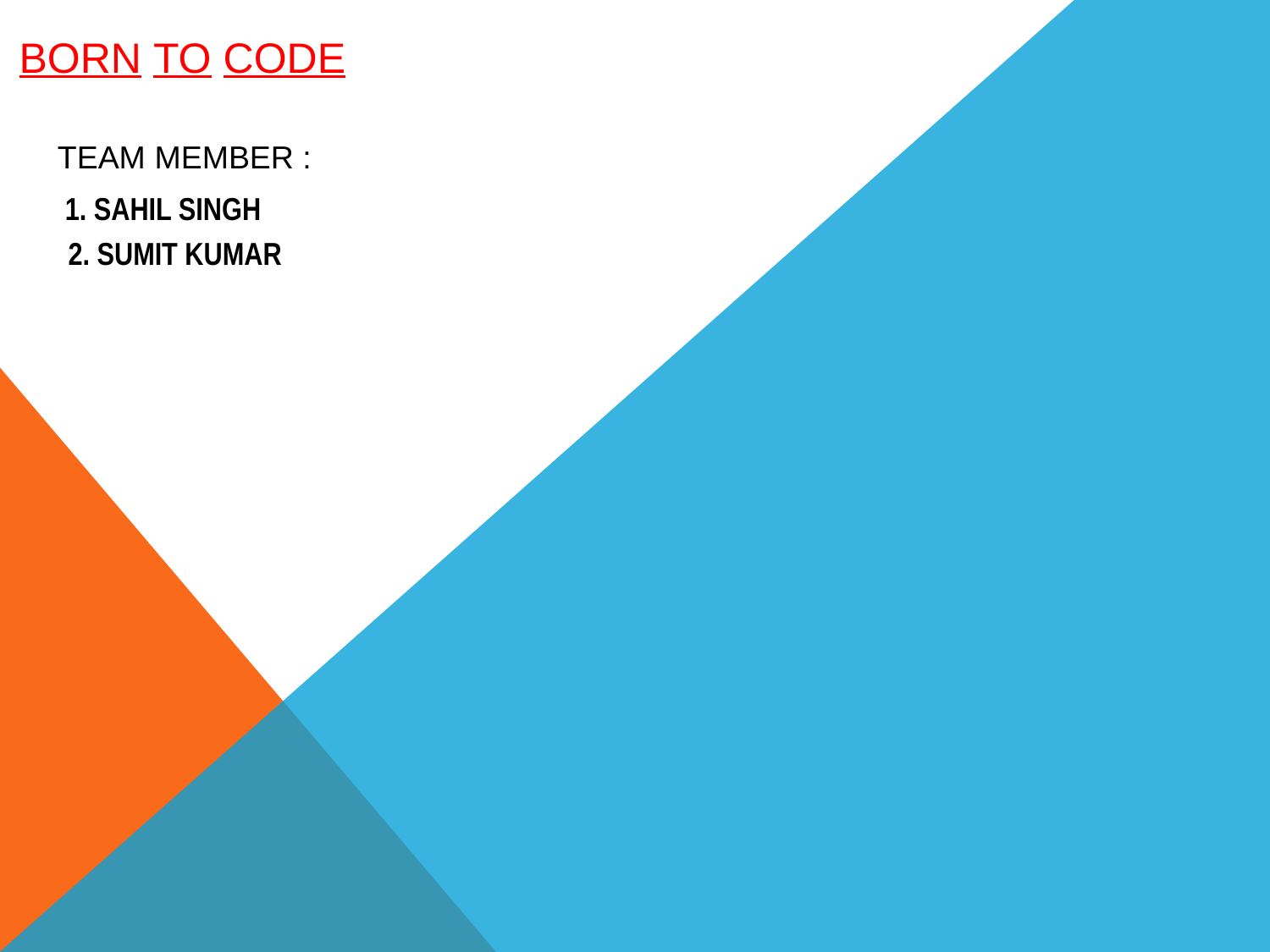

BORN TO CODE
TEAM MEMBER :
1. SAHIL SINGH
2. SUMIT KUMAR